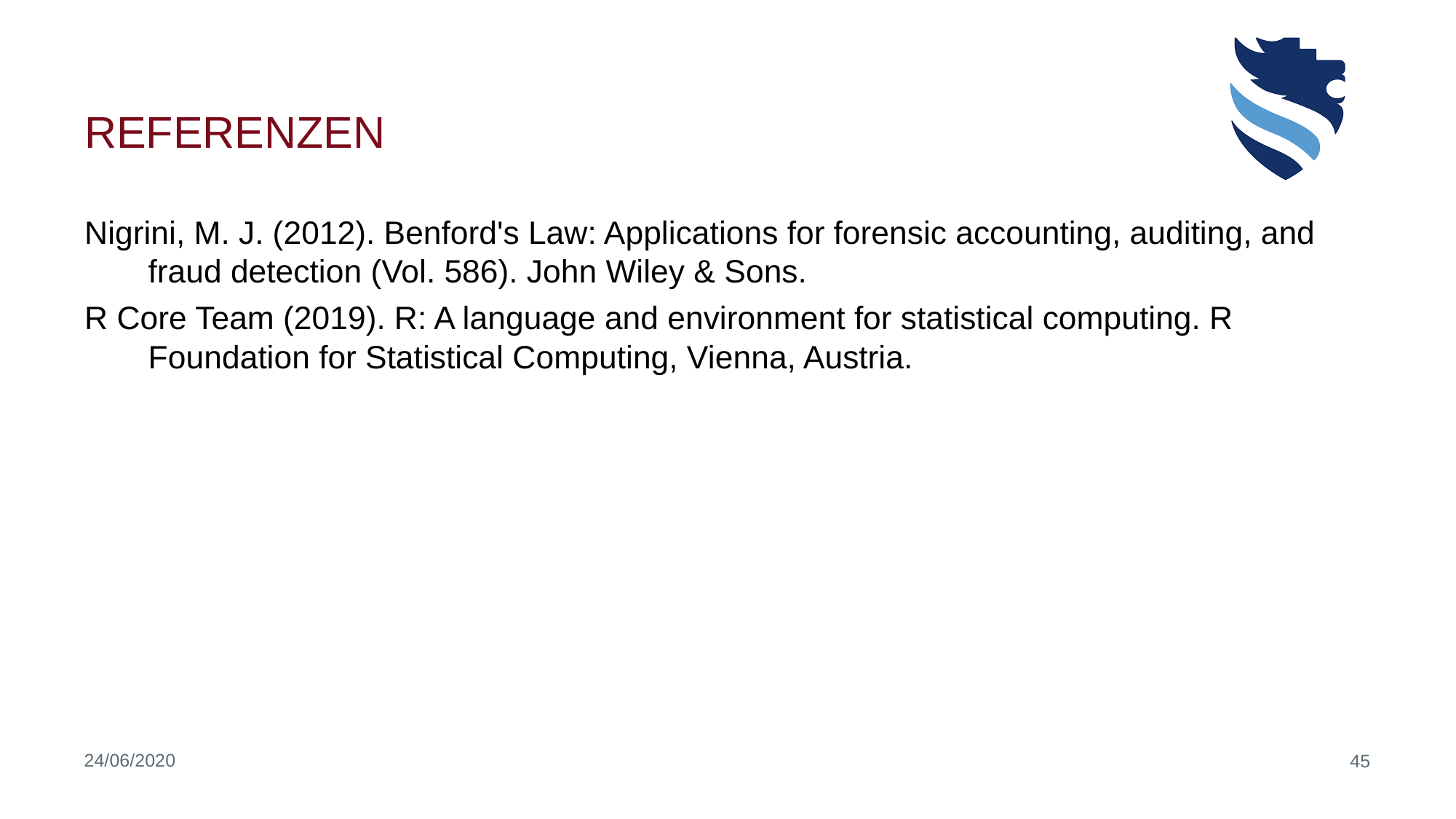

# Referenzen
Nigrini, M. J. (2012). Benford's Law: Applications for forensic accounting, auditing, and fraud detection (Vol. 586). John Wiley & Sons.
R Core Team (2019). R: A language and environment for statistical computing. R Foundation for Statistical Computing, Vienna, Austria.

24/06/2020
45